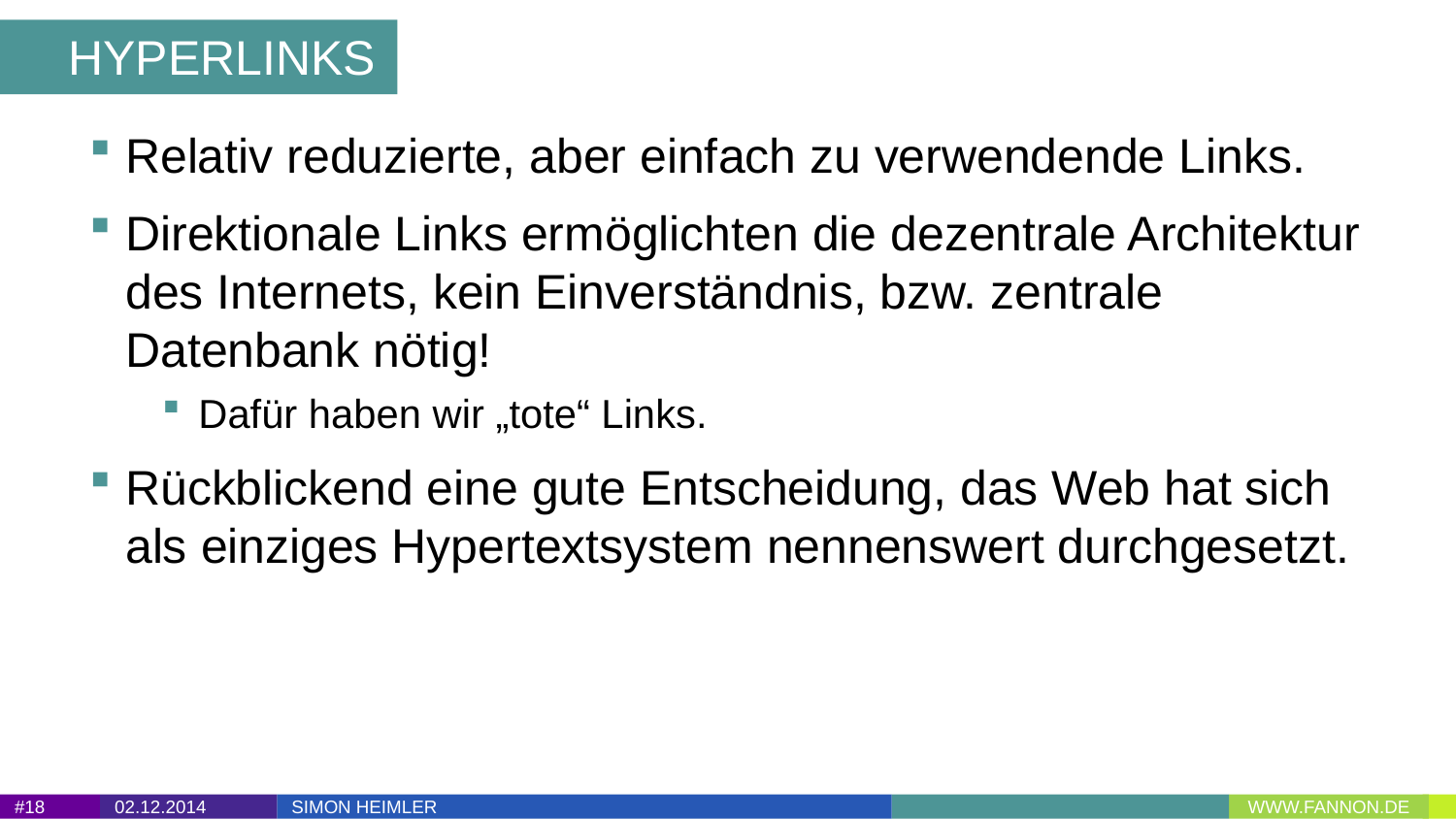

HYPERLINKS
Relativ reduzierte, aber einfach zu verwendende Links.
Direktionale Links ermöglichten die dezentrale Architektur des Internets, kein Einverständnis, bzw. zentrale Datenbank nötig!
Dafür haben wir „tote“ Links.
Rückblickend eine gute Entscheidung, das Web hat sich als einziges Hypertextsystem nennenswert durchgesetzt.